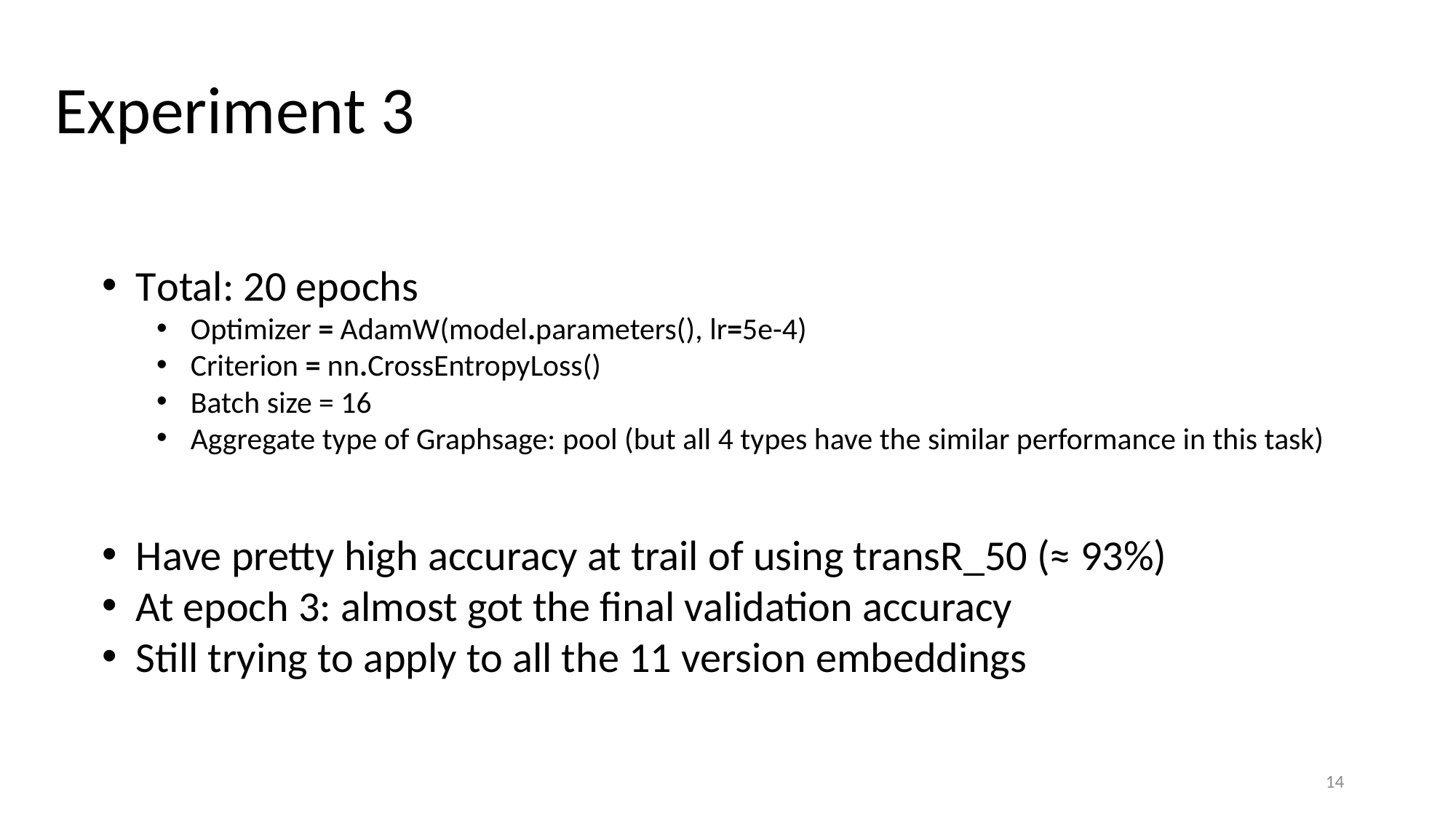

# Experiment 3
Total: 20 epochs
Optimizer = AdamW(model.parameters(), lr=5e-4)
Criterion = nn.CrossEntropyLoss()
Batch size = 16
Aggregate type of Graphsage: pool (but all 4 types have the similar performance in this task)

Have pretty high accuracy at trail of using transR_50 (≈ 93%)
At epoch 3: almost got the final validation accuracy
Still trying to apply to all the 11 version embeddings
14